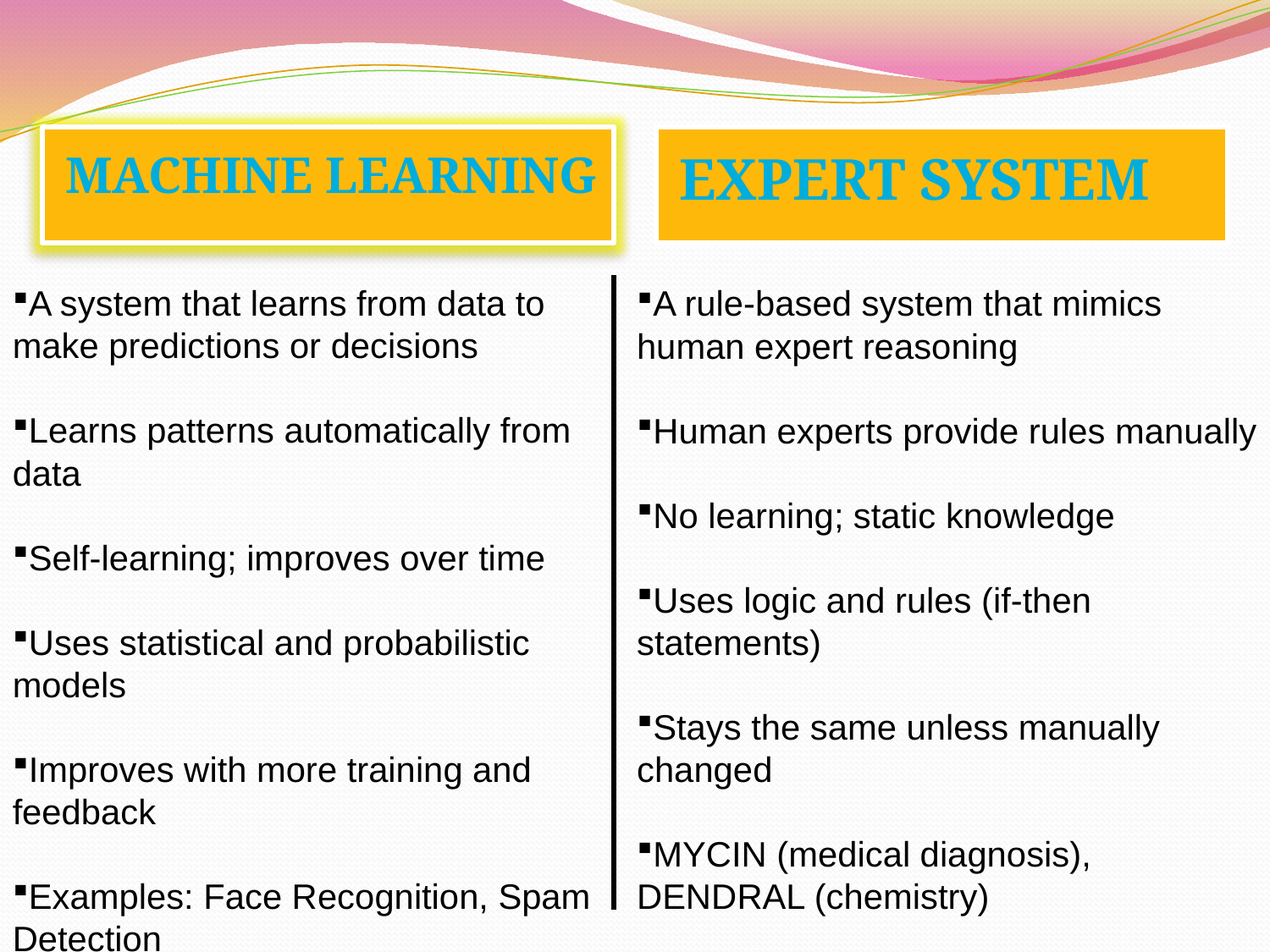

Machine learning
Expert system
A rule-based system that mimics human expert reasoning

Human experts provide rules manually

No learning; static knowledge

Uses logic and rules (if-then statements)

Stays the same unless manually changed

MYCIN (medical diagnosis), DENDRAL (chemistry)
A system that learns from data to make predictions or decisions

Learns patterns automatically from data

Self-learning; improves over time

Uses statistical and probabilistic models

Improves with more training and feedback

Examples: Face Recognition, Spam Detection